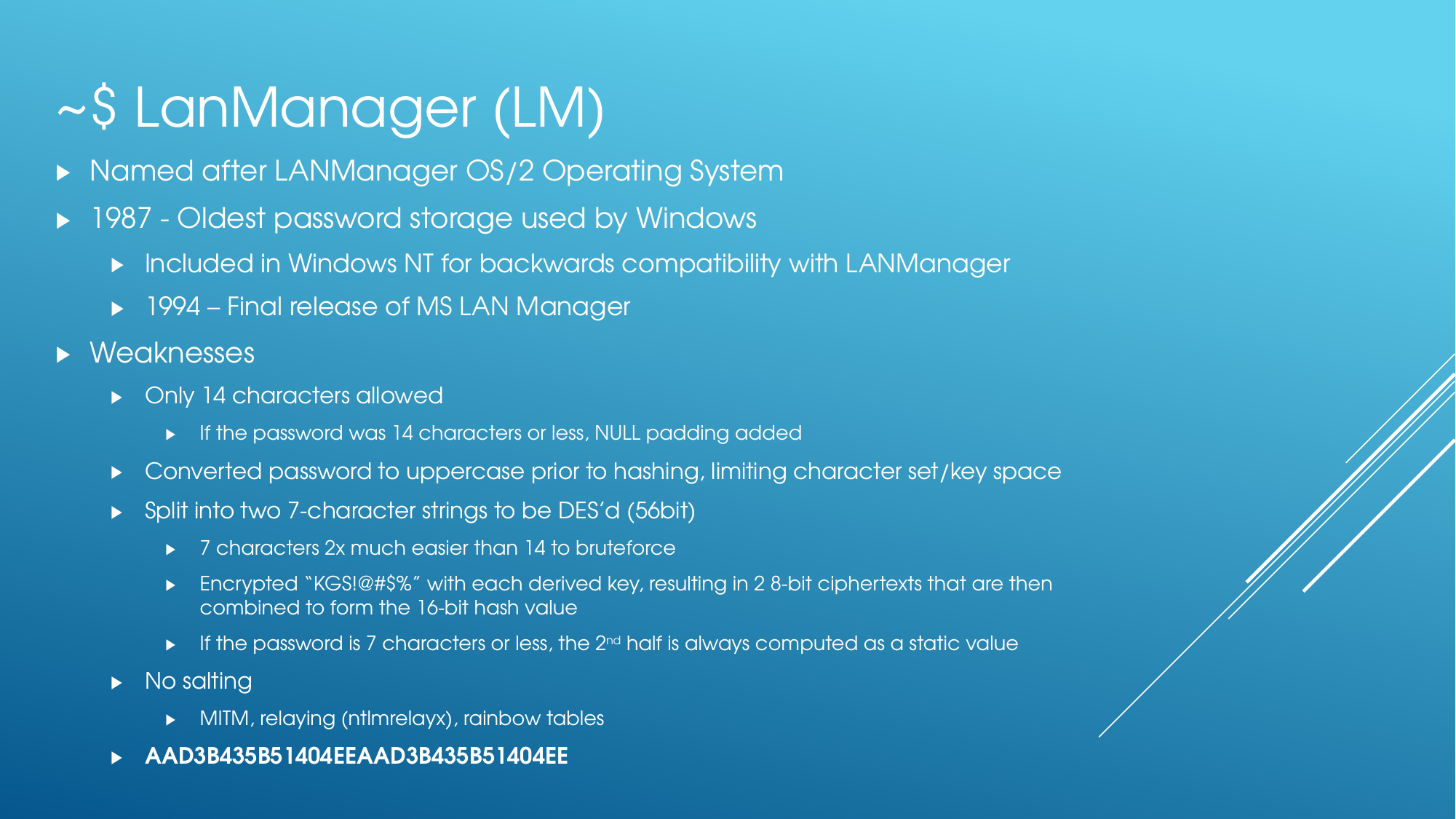

# ~$ LanManager (LM)
Named after LANManager OS/2 Operating System
1987 - Oldest password storage used by Windows
Included in Windows NT for backwards compatibility with LANManager
1994 – Final release of MS LAN Manager
Weaknesses
Only 14 characters allowed
If the password was 14 characters or less, NULL padding added
Converted password to uppercase prior to hashing, limiting character set/key space
Split into two 7-character strings to be DES’d (56bit)
7 characters 2x much easier than 14 to bruteforce
Encrypted “KGS!@#$%” with each derived key, resulting in 2 8-bit ciphertexts that are then combined to form the 16-bit hash value
If the password is 7 characters or less, the 2nd half is always computed as a static value
No salting
MITM, relaying (ntlmrelayx), rainbow tables
AAD3B435B51404EEAAD3B435B51404EE